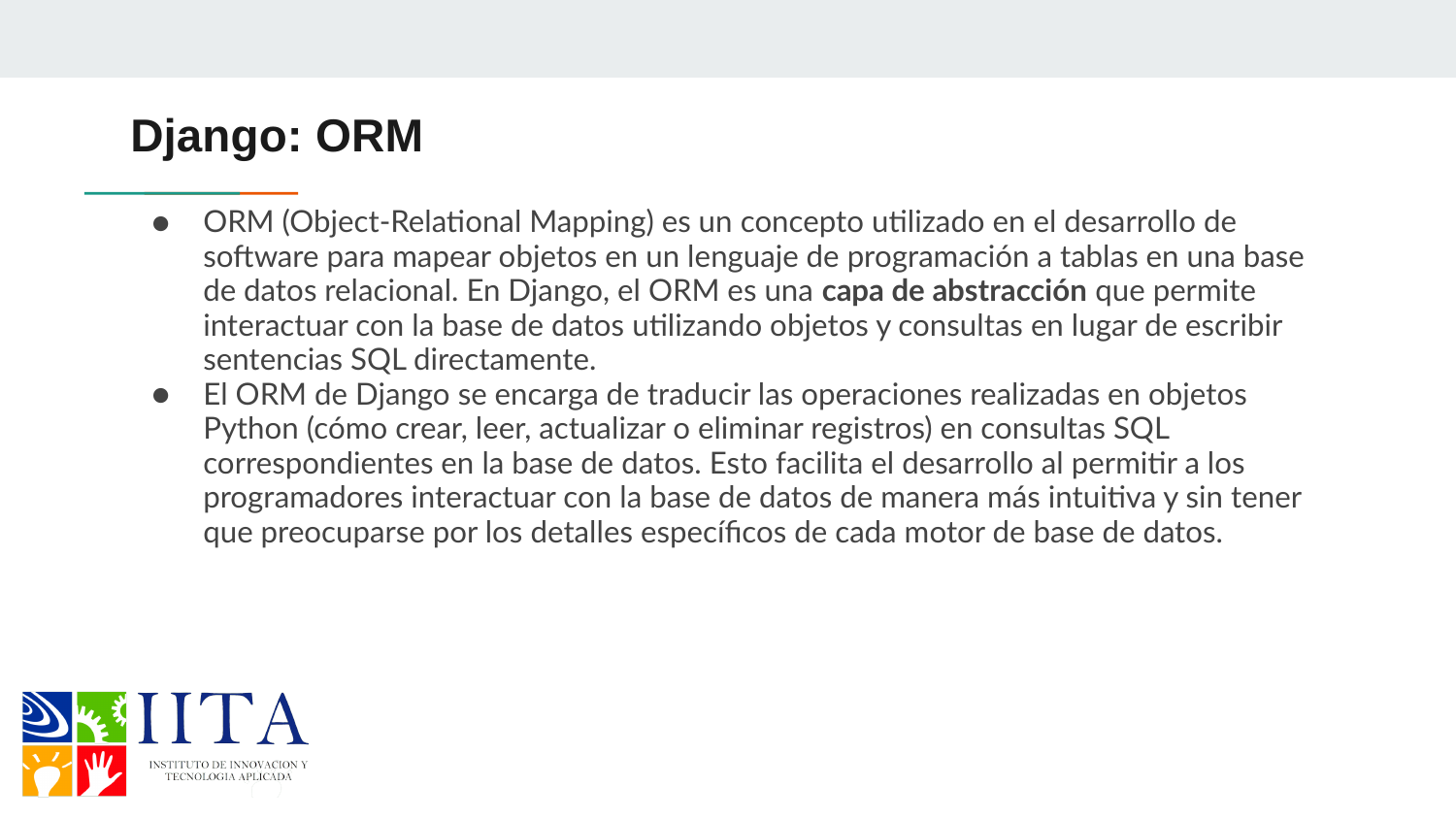

# Django: ORM
ORM (Object-Relational Mapping) es un concepto utilizado en el desarrollo de software para mapear objetos en un lenguaje de programación a tablas en una base de datos relacional. En Django, el ORM es una capa de abstracción que permite interactuar con la base de datos utilizando objetos y consultas en lugar de escribir sentencias SQL directamente.
El ORM de Django se encarga de traducir las operaciones realizadas en objetos Python (cómo crear, leer, actualizar o eliminar registros) en consultas SQL correspondientes en la base de datos. Esto facilita el desarrollo al permitir a los programadores interactuar con la base de datos de manera más intuitiva y sin tener que preocuparse por los detalles específicos de cada motor de base de datos.